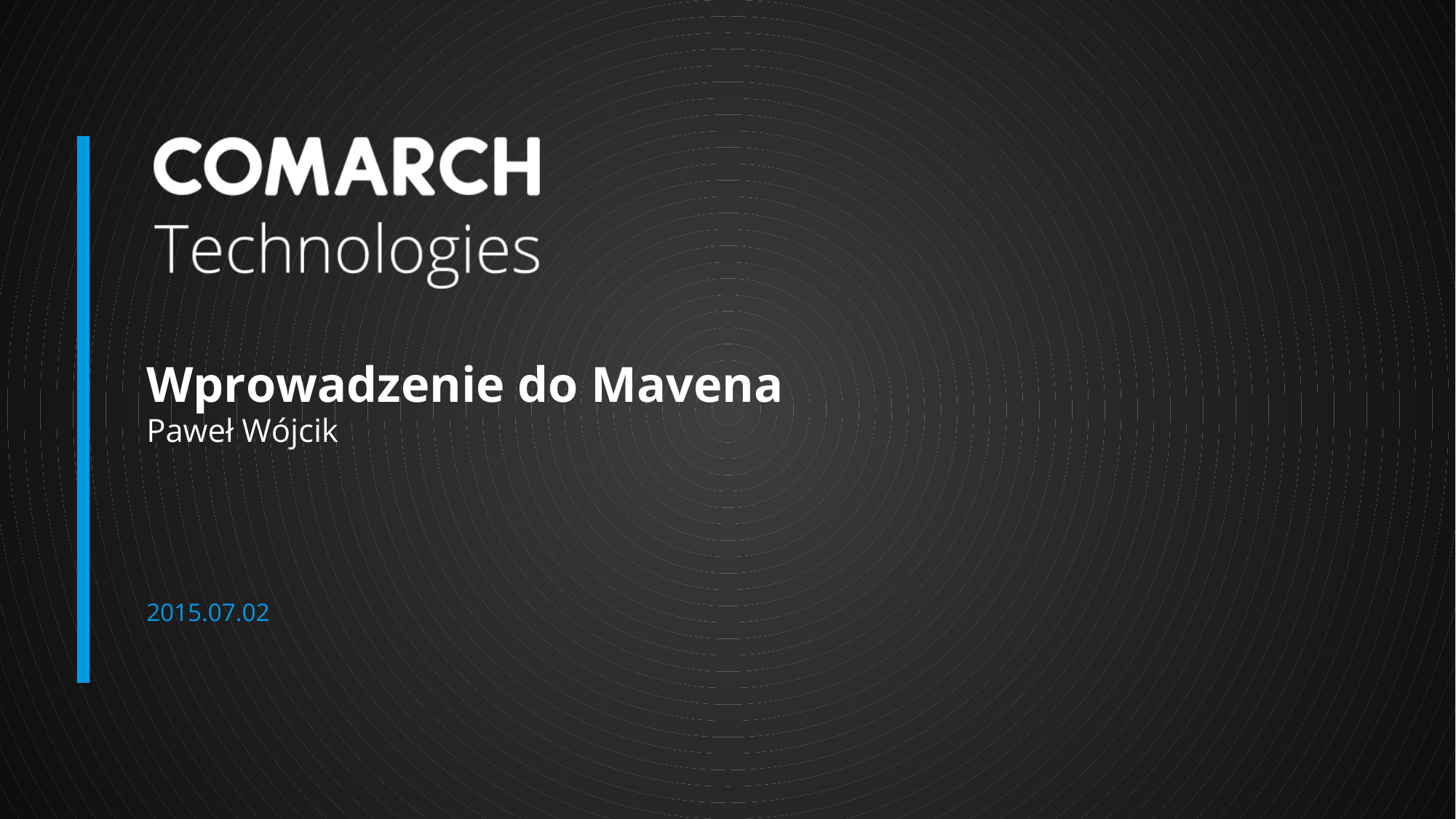

# Wprowadzenie do Mavena
Paweł Wójcik
2015.07.02